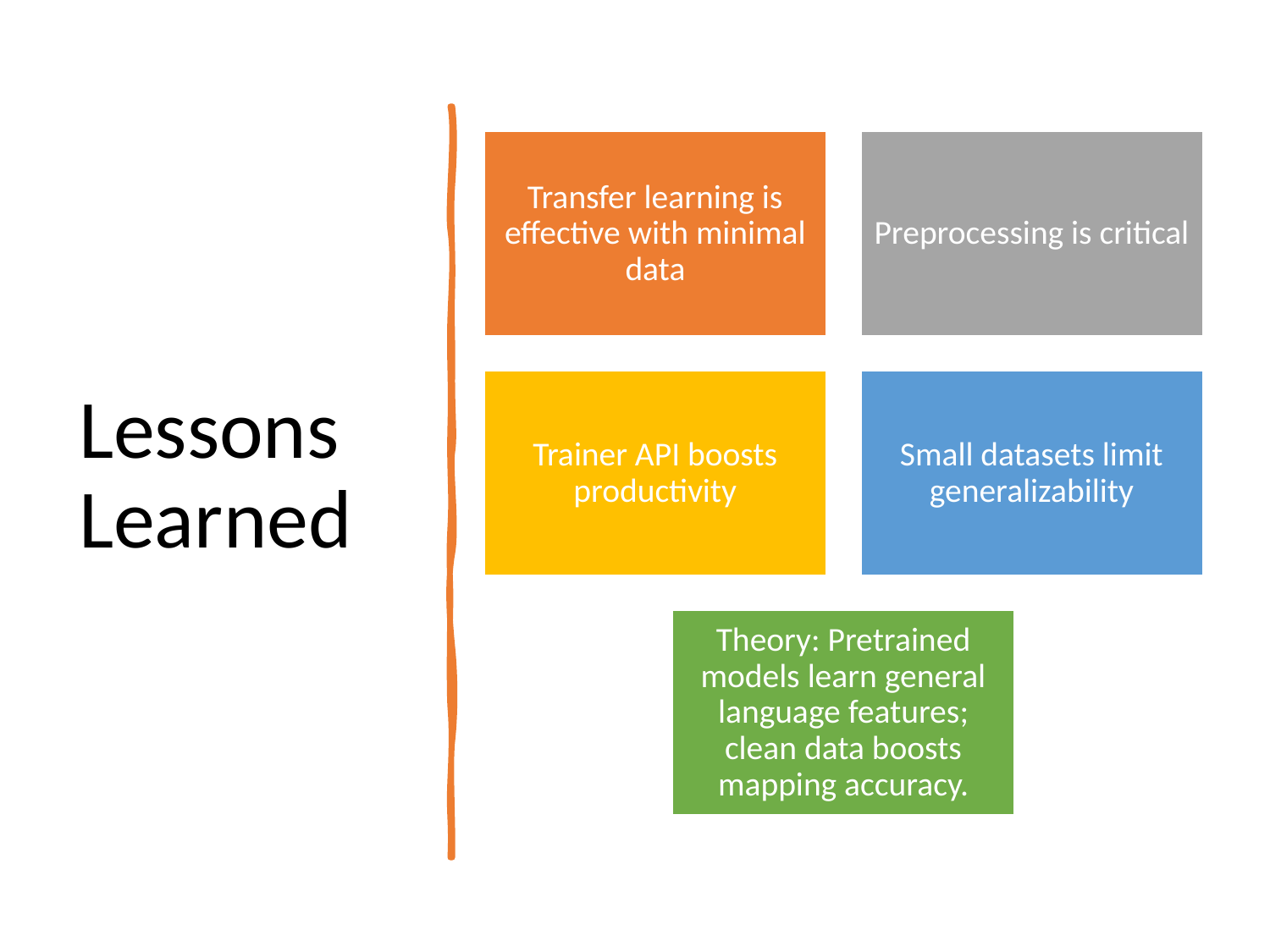

Transfer learning is effective with minimal data
Preprocessing is critical
Trainer API boosts productivity
Small datasets limit generalizability
Theory: Pretrained models learn general language features; clean data boosts mapping accuracy.
# Lessons Learned